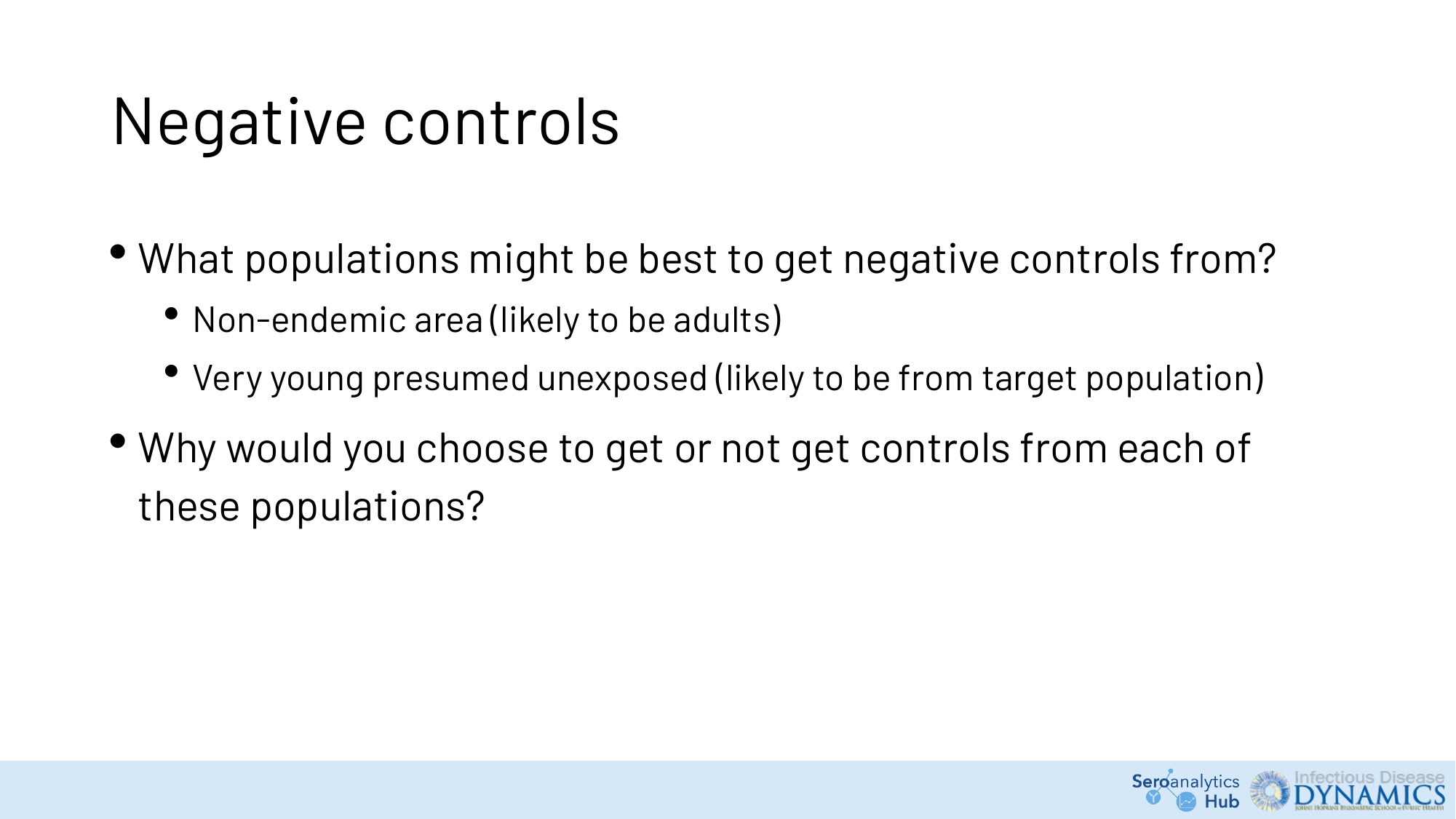

# Negative controls
What populations might be best to get negative controls from?
Non-endemic area (likely to be adults)
Very young presumed unexposed (likely to be from target population)
Why would you choose to get or not get controls from each of these populations?